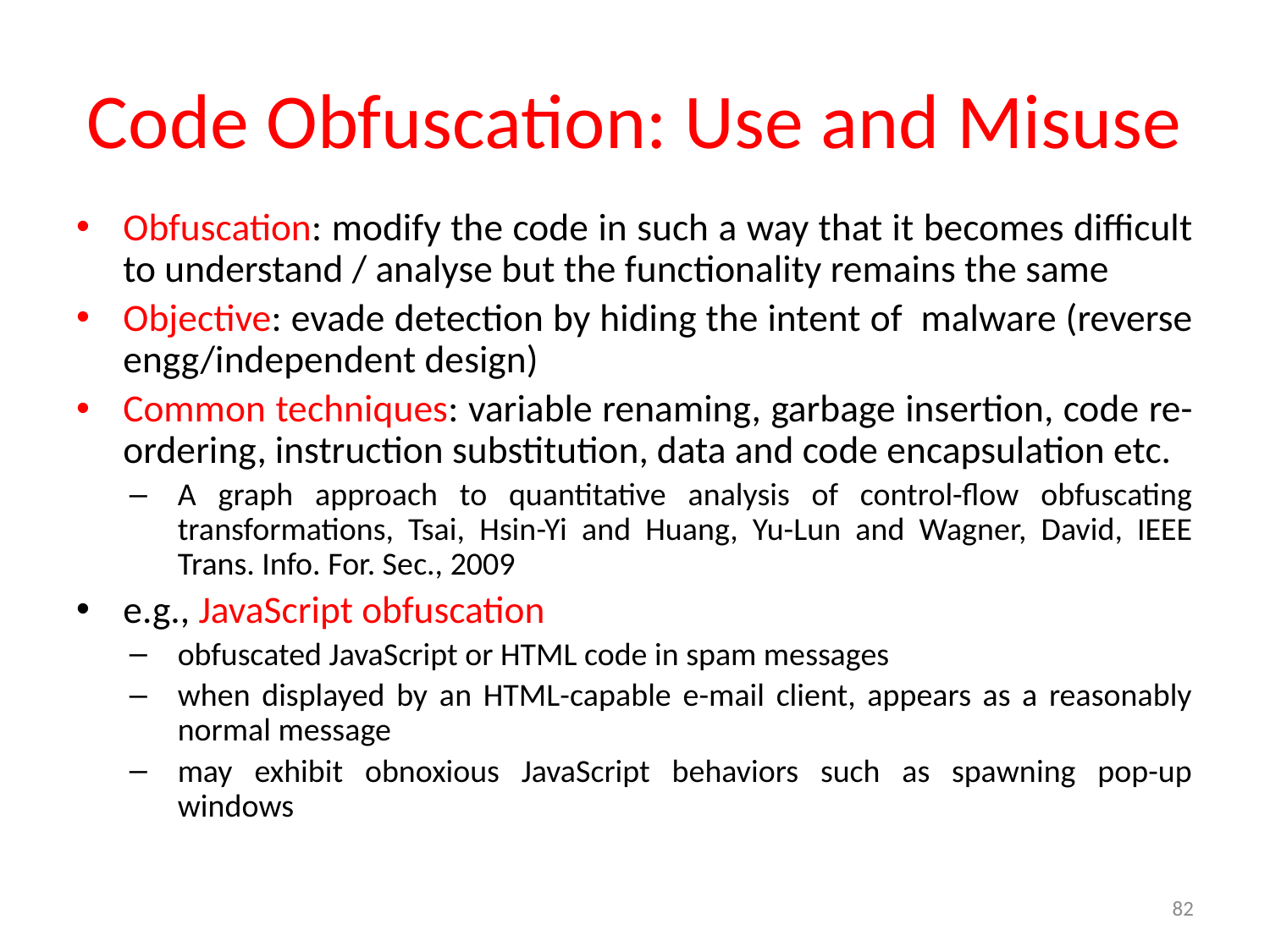

# Code Obfuscation: Use and Misuse
Obfuscation: modify the code in such a way that it becomes difficult to understand / analyse but the functionality remains the same
Objective: evade detection by hiding the intent of  malware (reverse engg/independent design)
Common techniques: variable renaming, garbage insertion, code re-ordering, instruction substitution, data and code encapsulation etc.
A graph approach to quantitative analysis of control-flow obfuscating transformations, Tsai, Hsin-Yi and Huang, Yu-Lun and Wagner, David, IEEE Trans. Info. For. Sec., 2009
e.g., JavaScript obfuscation
obfuscated JavaScript or HTML code in spam messages
when displayed by an HTML-capable e-mail client, appears as a reasonably normal message
may exhibit obnoxious JavaScript behaviors such as spawning pop-up windows

82